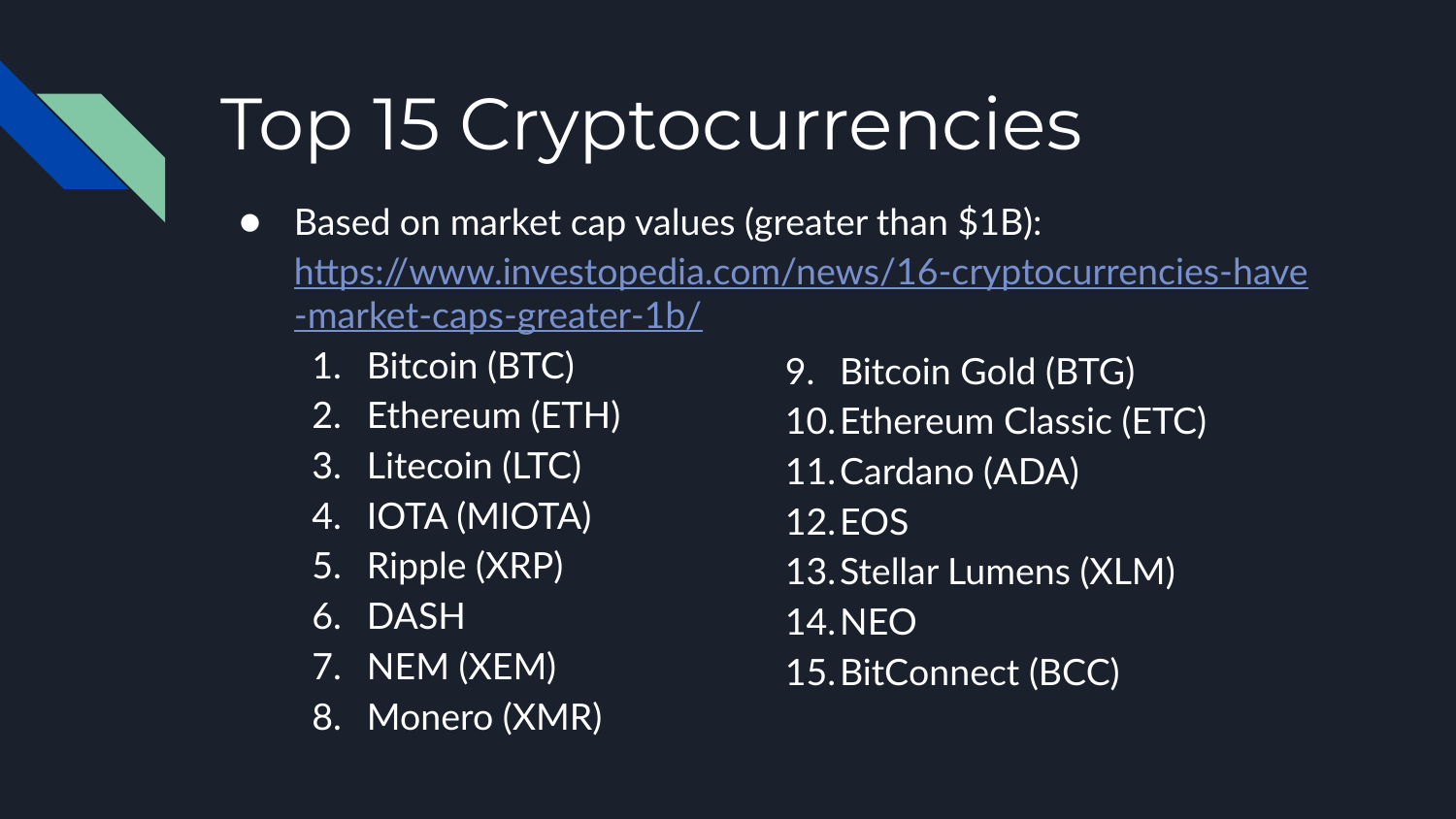

# Top 15 Cryptocurrencies
Based on market cap values (greater than $1B): https://www.investopedia.com/news/16-cryptocurrencies-have-market-caps-greater-1b/
Bitcoin (BTC)
Ethereum (ETH)
Litecoin (LTC)
IOTA (MIOTA)
Ripple (XRP)
DASH
NEM (XEM)
Monero (XMR)

Bitcoin Gold (BTG)
Ethereum Classic (ETC)
Cardano (ADA)
EOS
Stellar Lumens (XLM)
NEO
BitConnect (BCC)